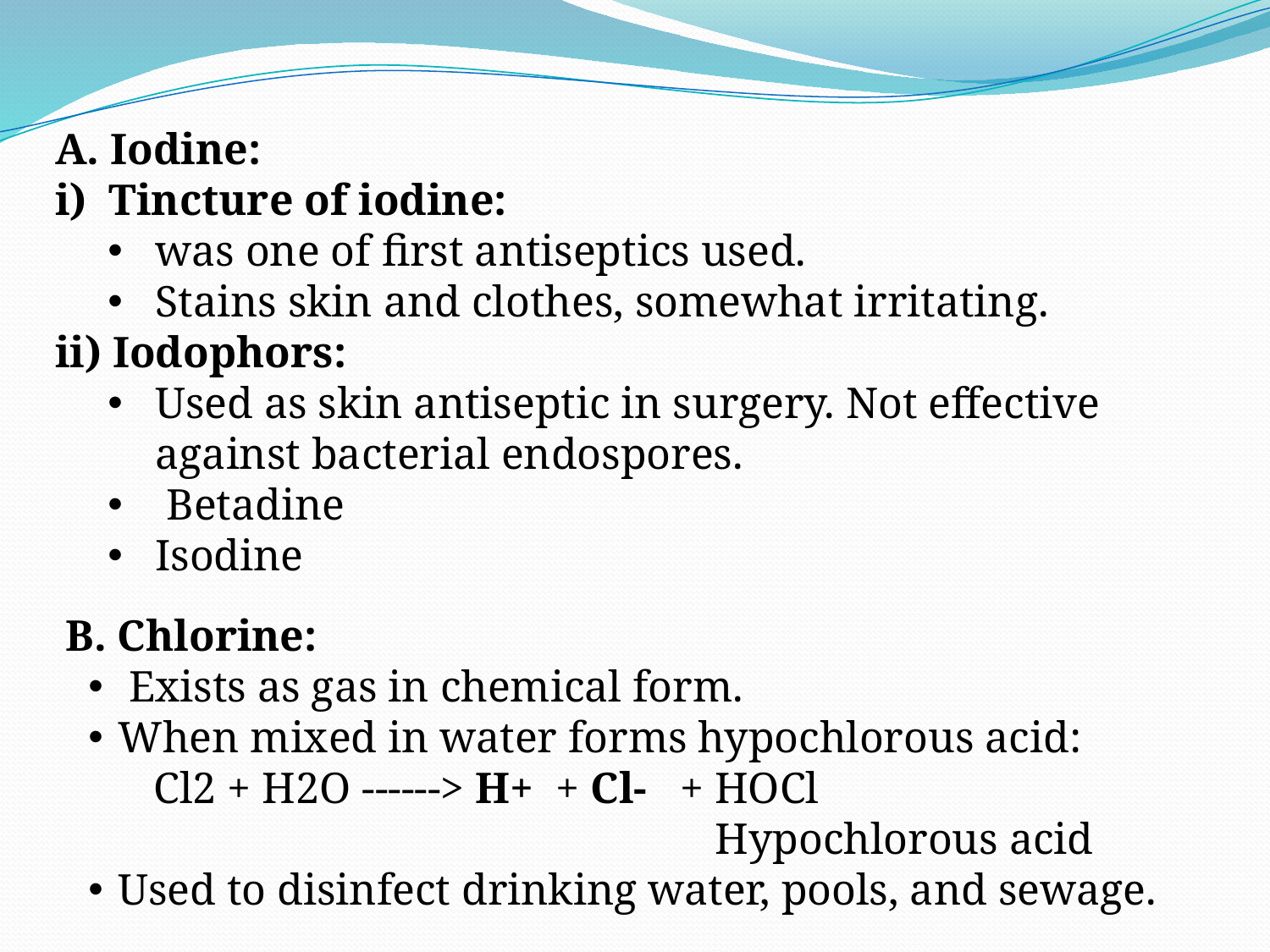

A. Iodine:
 i)  Tincture of iodine:
was one of first antiseptics used.
Stains skin and clothes, somewhat irritating.
 ii) Iodophors:
Used as skin antiseptic in surgery. Not effective against bacterial endospores.
 Betadine
Isodine
 B. Chlorine:
 Exists as gas in chemical form.
When mixed in water forms hypochlorous acid:
         Cl2 + H2O ------> H+  + Cl-   + HOCl
                                                            Hypochlorous acid
Used to disinfect drinking water, pools, and sewage.